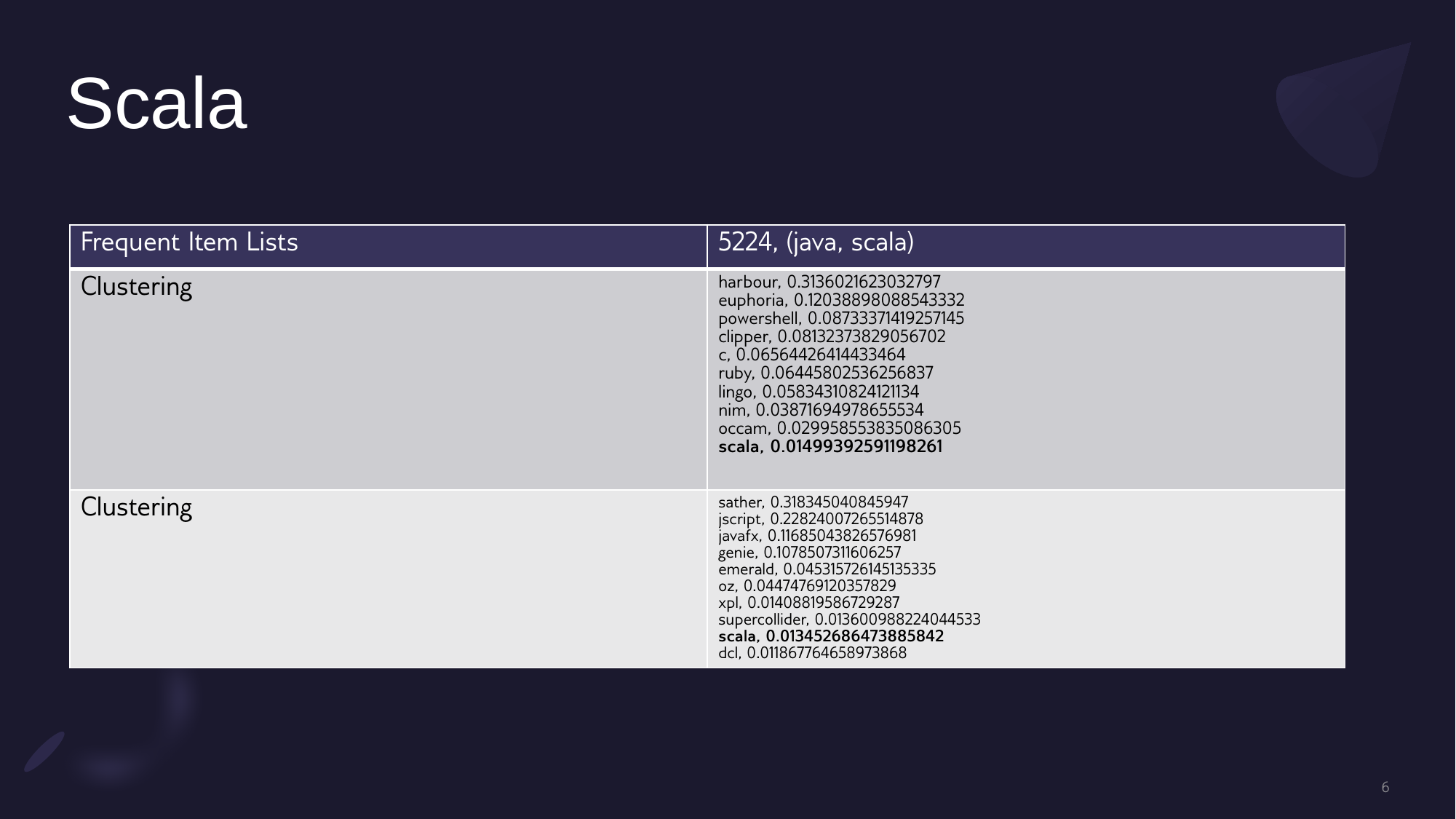

# Scala

| Frequent Item Lists | 5224, (java, scala) |
| --- | --- |
| Clustering | harbour, 0.3136021623032797 euphoria, 0.12038898088543332 powershell, 0.08733371419257145 clipper, 0.08132373829056702 c, 0.06564426414433464 ruby, 0.06445802536256837 lingo, 0.05834310824121134 nim, 0.03871694978655534 occam, 0.029958553835086305 scala, 0.01499392591198261 |
| Clustering | sather, 0.318345040845947 jscript, 0.22824007265514878 javafx, 0.11685043826576981 genie, 0.1078507311606257 emerald, 0.045315726145135335 oz, 0.04474769120357829 xpl, 0.01408819586729287 supercollider, 0.013600988224044533 scala, 0.013452686473885842 dcl, 0.011867764658973868 |

6